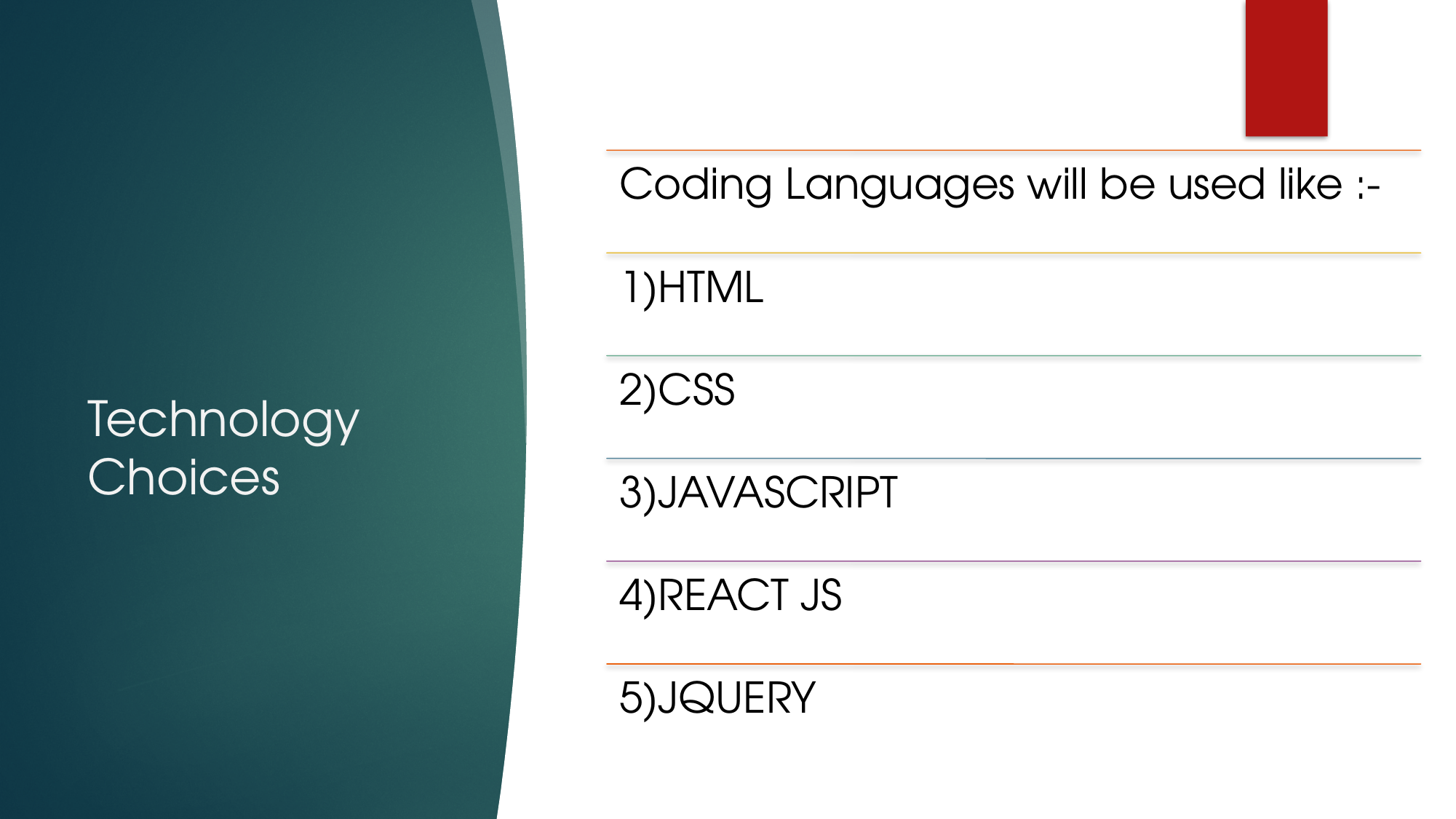

Coding Languages will be used like :-
1)HTML
2)CSS
3)JAVASCRIPT
4)REACT JS
5)JQUERY
# Technology Choices